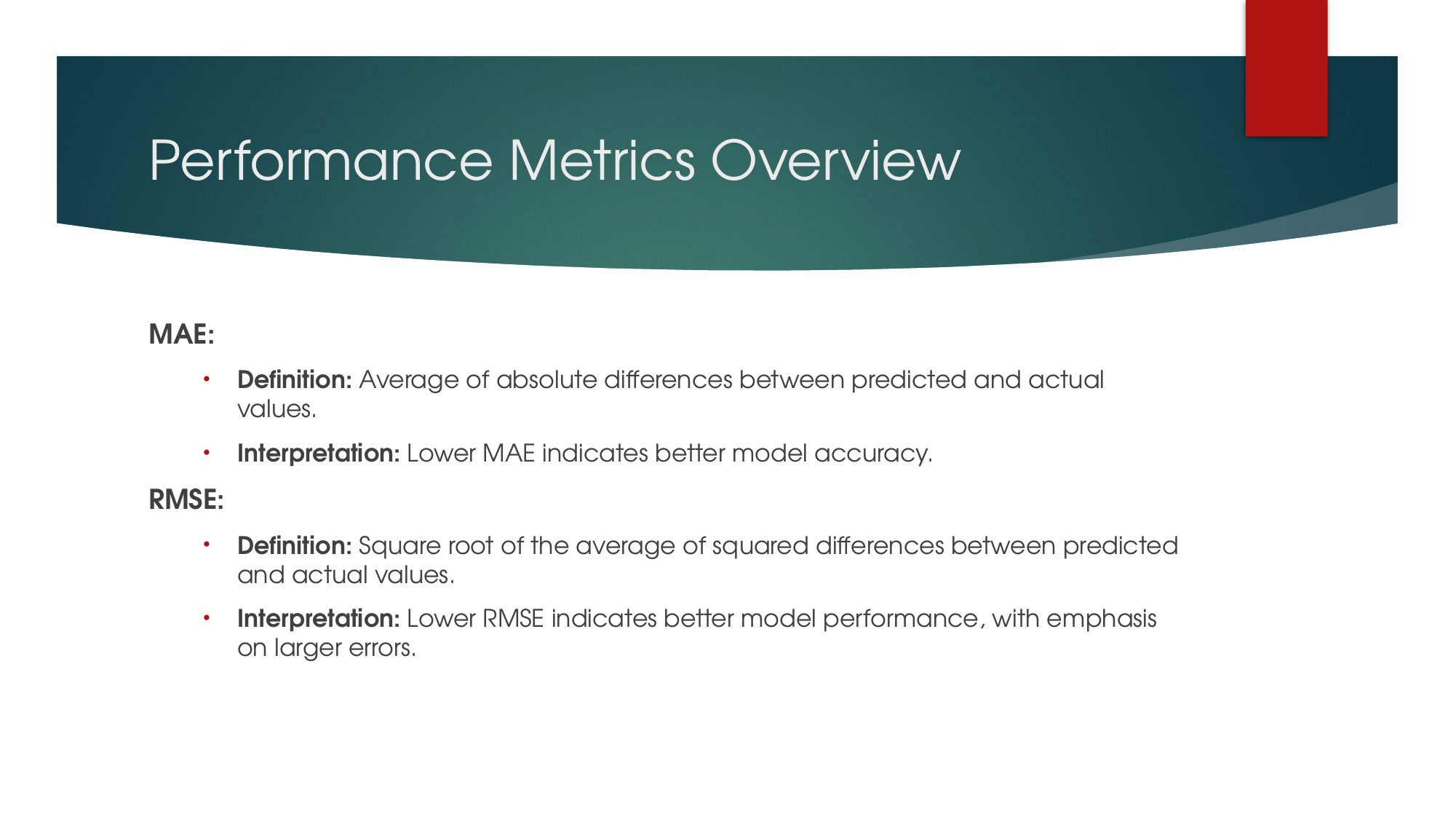

# Performance Metrics Overview
MAE:
Definition: Average of absolute differences between predicted and actual values.
Interpretation: Lower MAE indicates better model accuracy.
RMSE:
Definition: Square root of the average of squared differences between predicted and actual values.
Interpretation: Lower RMSE indicates better model performance, with emphasis on larger errors.